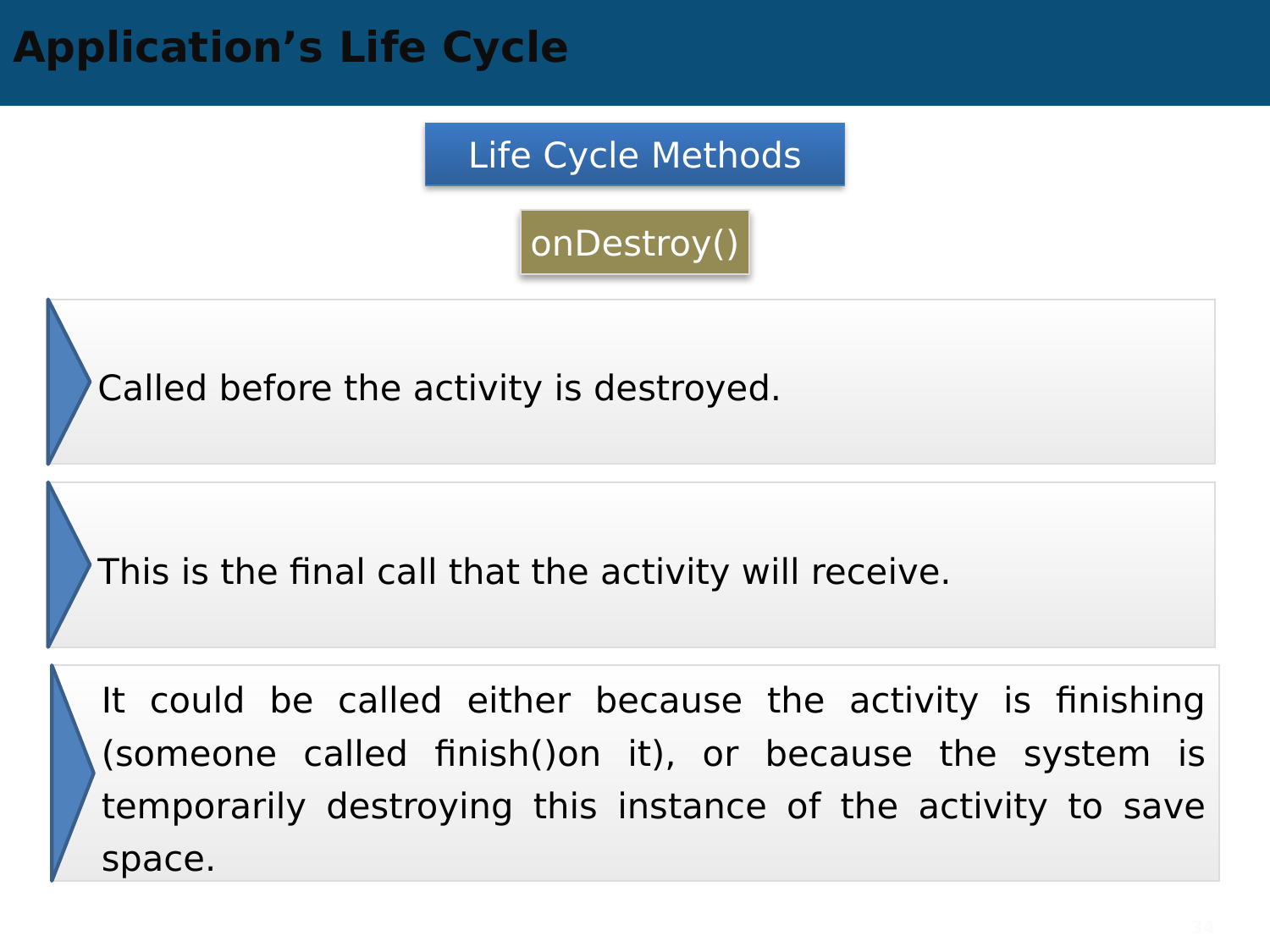

# Application’s Life Cycle
Life Cycle Methods
onDestroy()
Called before the activity is destroyed.

This is the final call that the activity will receive.

It could be called either because the activity is finishing (someone called finish()on it), or because the system is temporarily destroying this instance of the activity to save space.